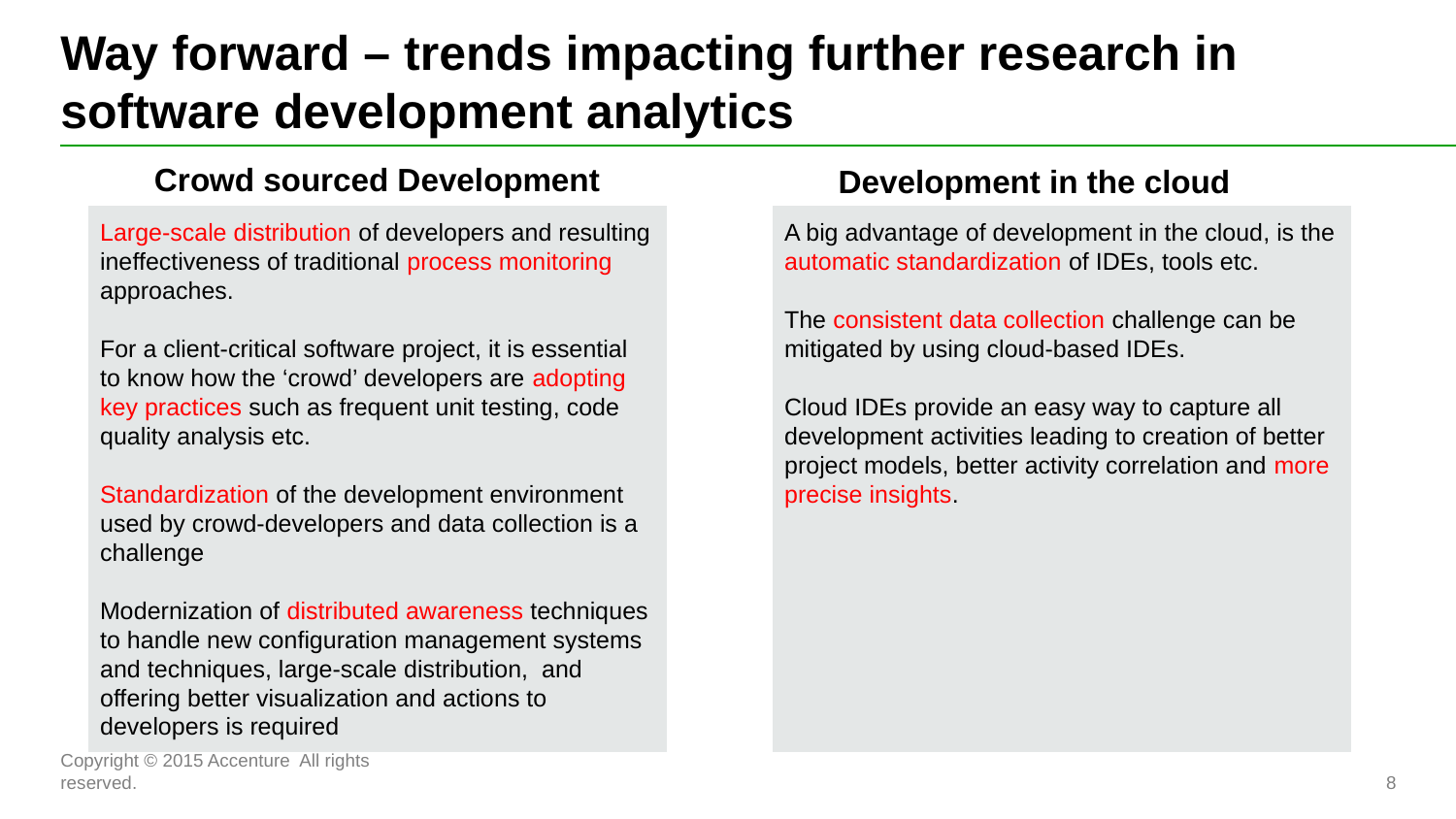

# Way forward – trends impacting further research in software development analytics
Crowd sourced Development
Development in the cloud
Large-scale distribution of developers and resulting ineffectiveness of traditional process monitoring approaches.

For a client-critical software project, it is essential to know how the ‘crowd’ developers are adopting key practices such as frequent unit testing, code quality analysis etc.

Standardization of the development environment used by crowd-developers and data collection is a challenge

Modernization of distributed awareness techniques to handle new configuration management systems and techniques, large-scale distribution,  and offering better visualization and actions to developers is required

A big advantage of development in the cloud, is the automatic standardization of IDEs, tools etc.

The consistent data collection challenge can be mitigated by using cloud-based IDEs.

Cloud IDEs provide an easy way to capture all development activities leading to creation of better project models, better activity correlation and more precise insights.